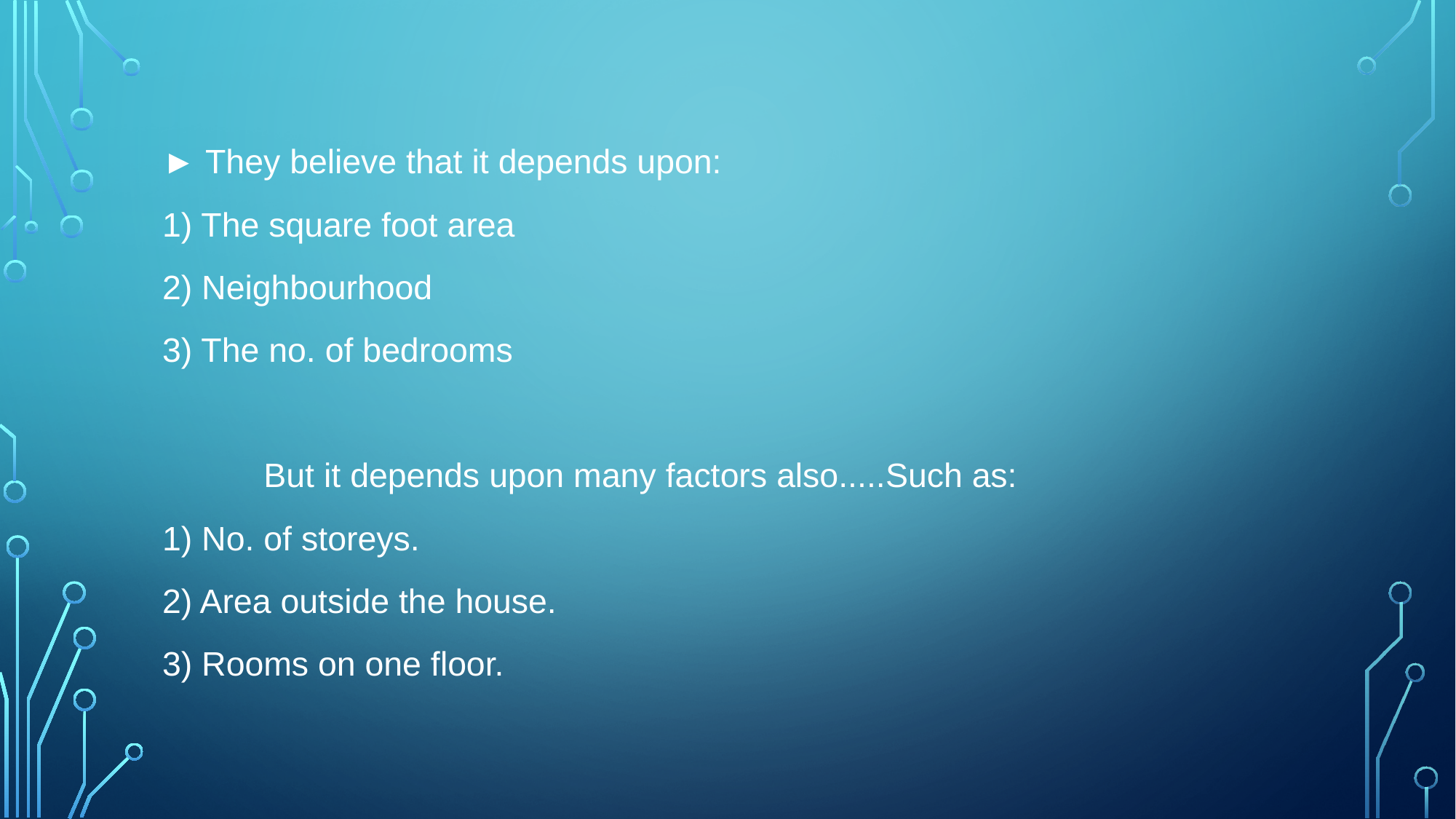

► They believe that it depends upon:
1) The square foot area
2) Neighbourhood
3) The no. of bedrooms

	But it depends upon many factors also.....Such as:
1) No. of storeys.
2) Area outside the house.
3) Rooms on one floor.